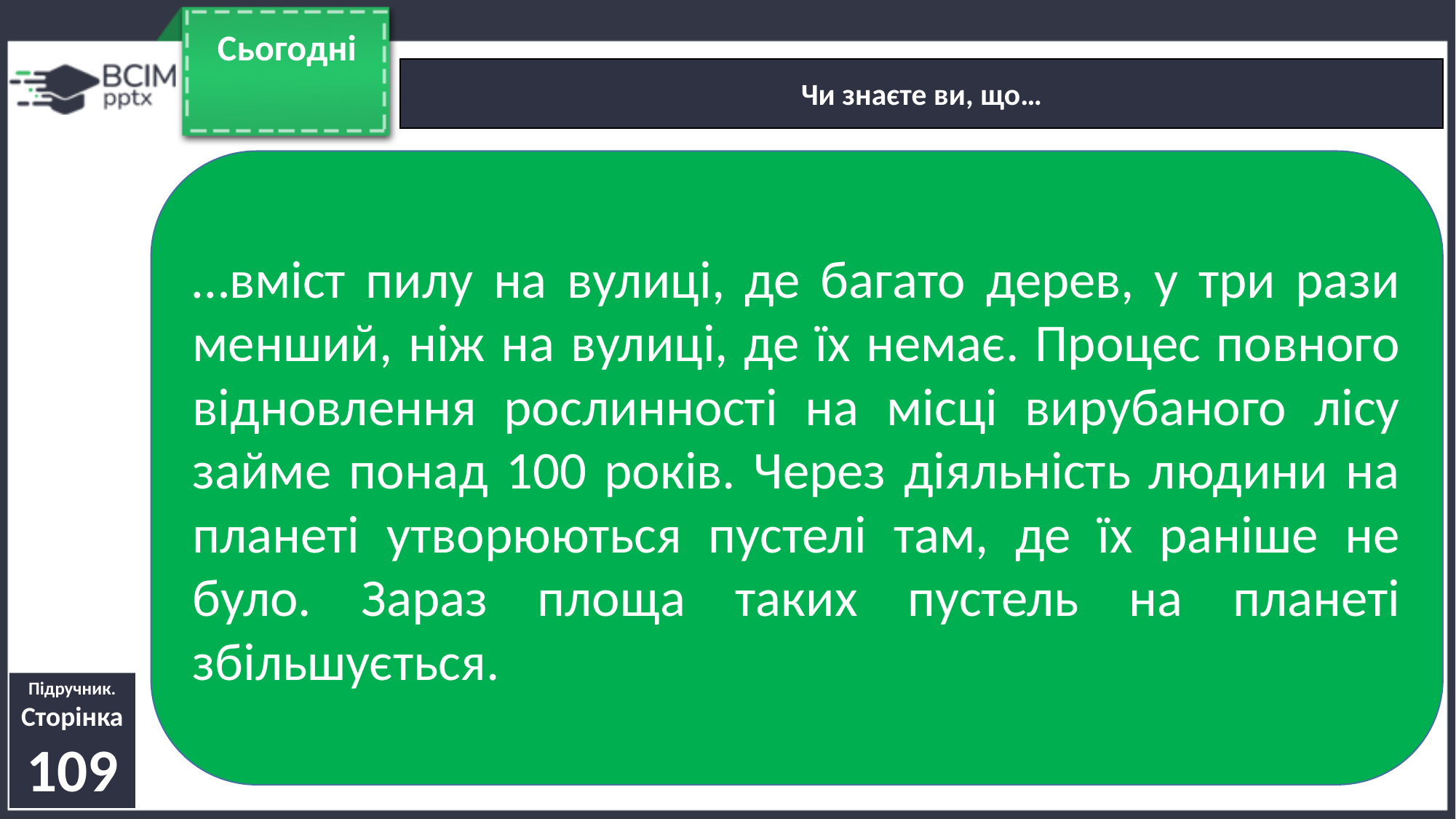

Сьогодні
Чи знаєте ви, що…

…вміст пилу на вулиці, де багато дерев, у три рази менший, ніж на вулиці, де їх немає. Процес повного відновлення рослинності на місці вирубаного лісу займе понад 100 років. Через діяльність людини на планеті утворюються пустелі там, де їх раніше не було. Зараз площа таких пустель на планеті збільшується.
Підручник.
Сторінка
109